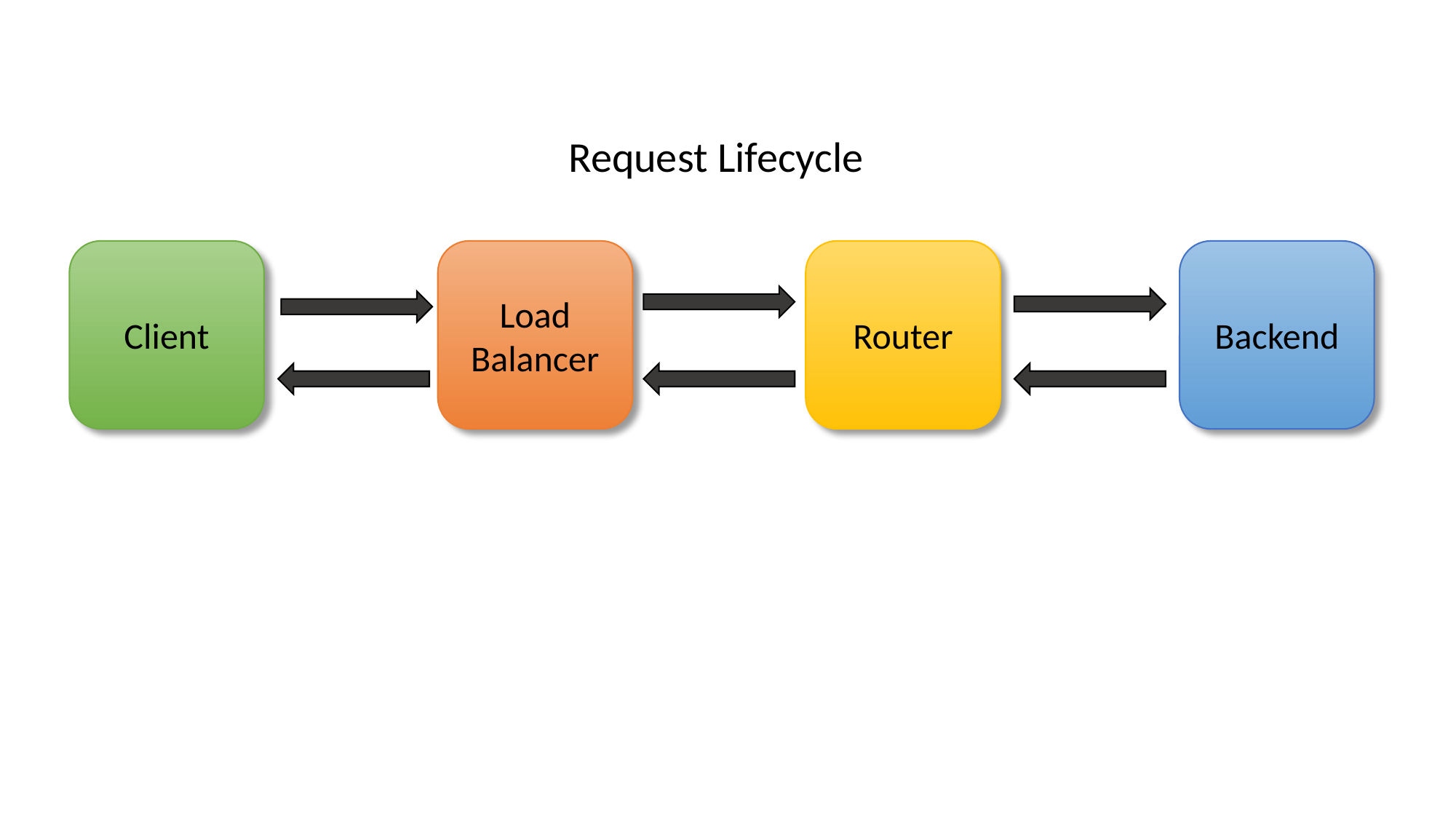

Request Lifecycle
Client
Router
Backend
Load Balancer